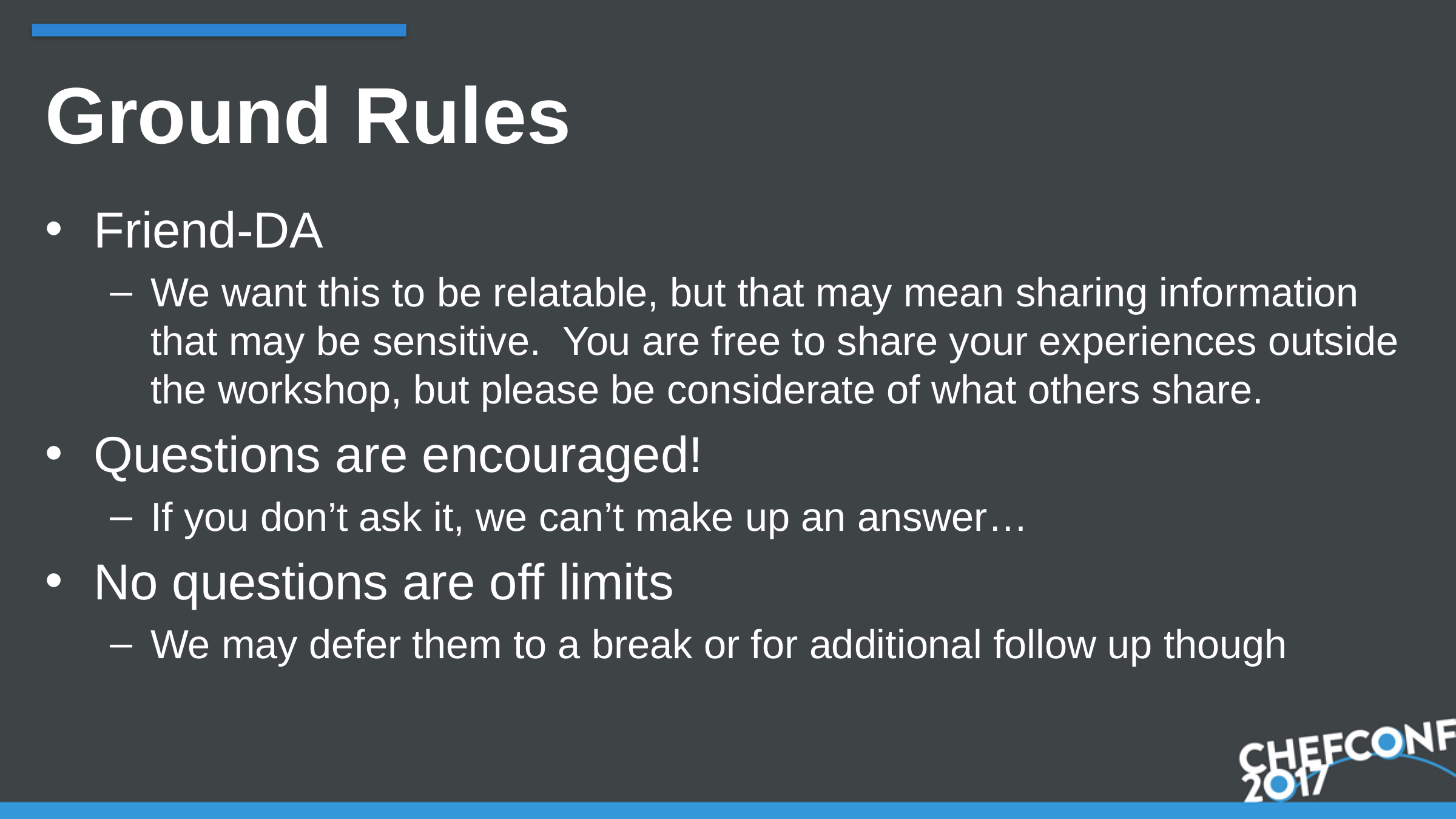

# Ground Rules
Friend-DA
We want this to be relatable, but that may mean sharing information that may be sensitive.  You are free to share your experiences outside the workshop, but please be considerate of what others share.
Questions are encouraged!
If you don’t ask it, we can’t make up an answer…
No questions are off limits
We may defer them to a break or for additional follow up though